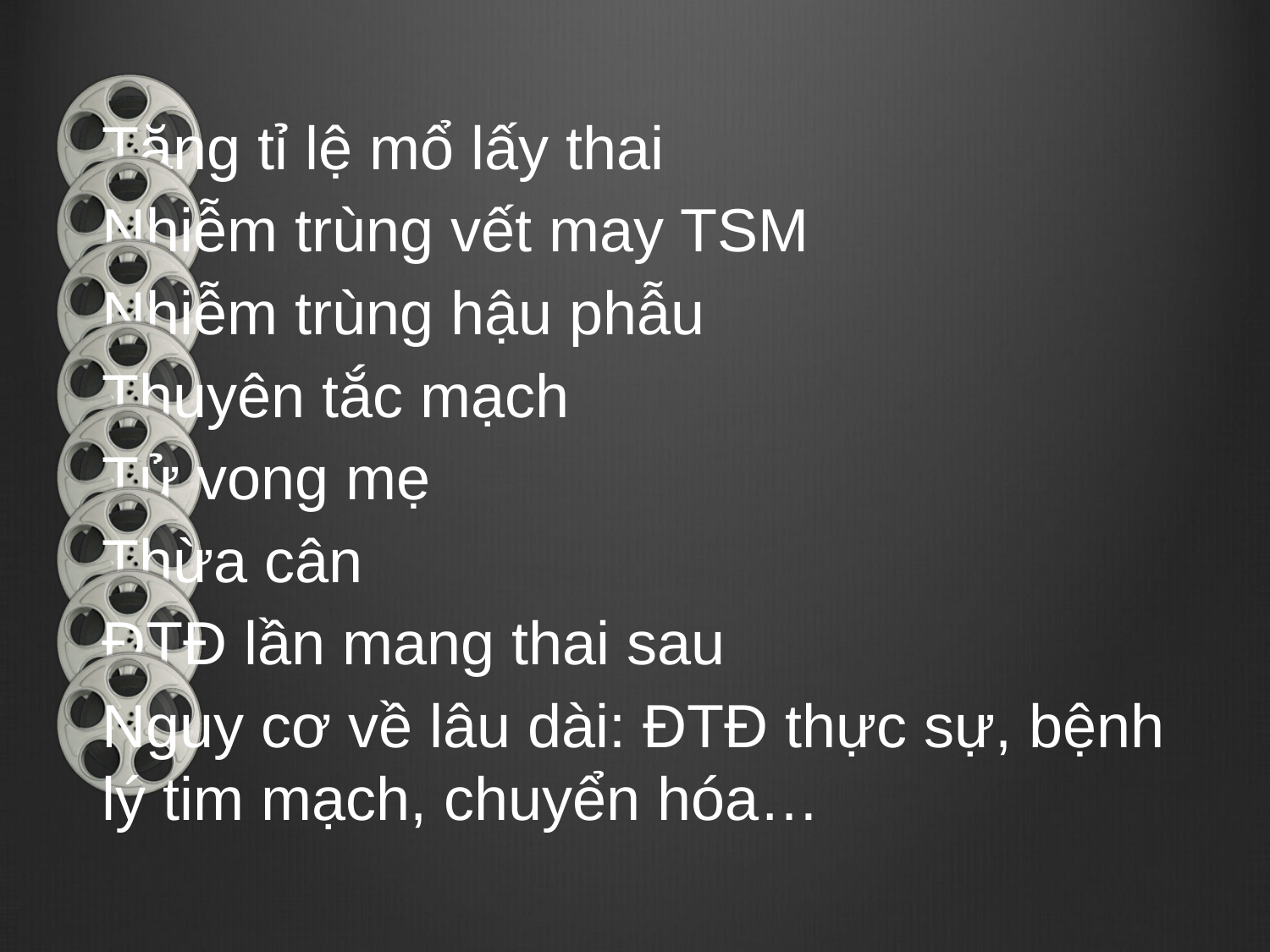

#
Tăng tỉ lệ mổ lấy thai
Nhiễm trùng vết may TSM
Nhiễm trùng hậu phẫu
Thuyên tắc mạch
Tử vong mẹ
Thừa cân
ĐTĐ lần mang thai sau
Nguy cơ về lâu dài: ĐTĐ thực sự, bệnh lý tim mạch, chuyển hóa…